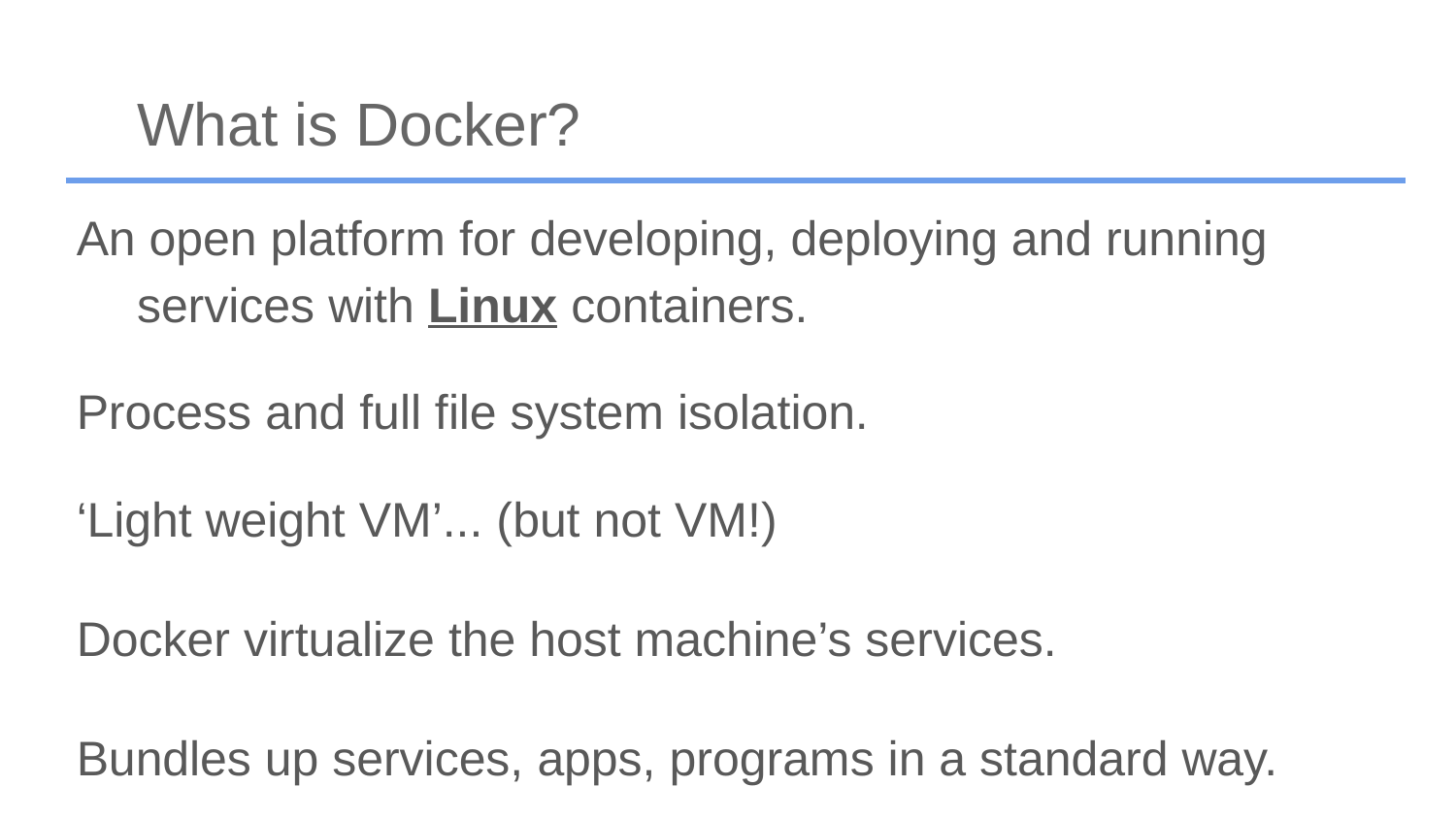

# What is Docker?

An open platform for developing, deploying and running services with Linux containers.
Process and full file system isolation.
‘Light weight VM’... (but not VM!)
Docker virtualize the host machine’s services.
Bundles up services, apps, programs in a standard way.
Deploy your bundles(Containers) to different machines.